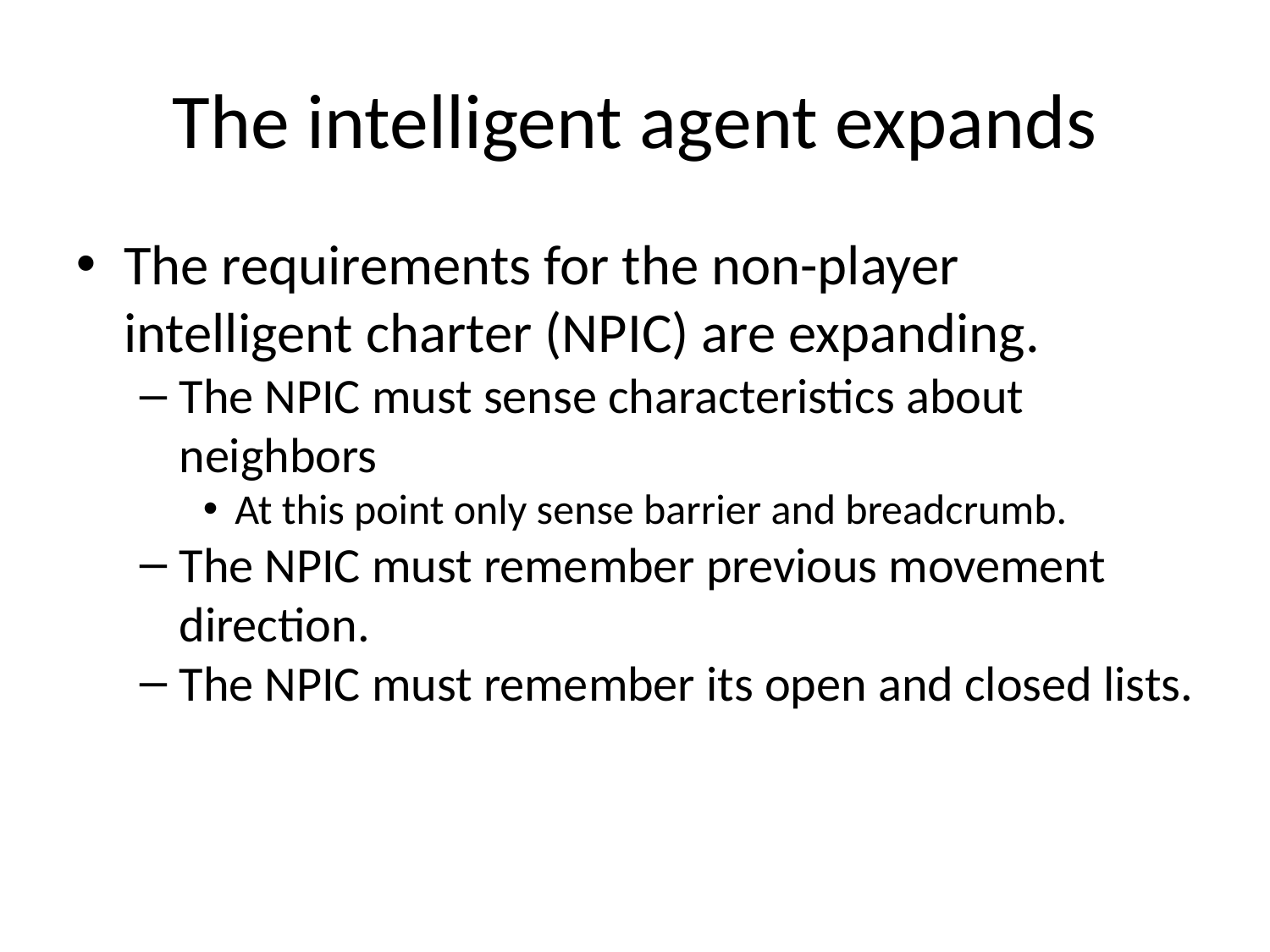

The intelligent agent expands
The requirements for the non-player intelligent charter (NPIC) are expanding.
The NPIC must sense characteristics about neighbors
At this point only sense barrier and breadcrumb.
The NPIC must remember previous movement direction.
The NPIC must remember its open and closed lists.